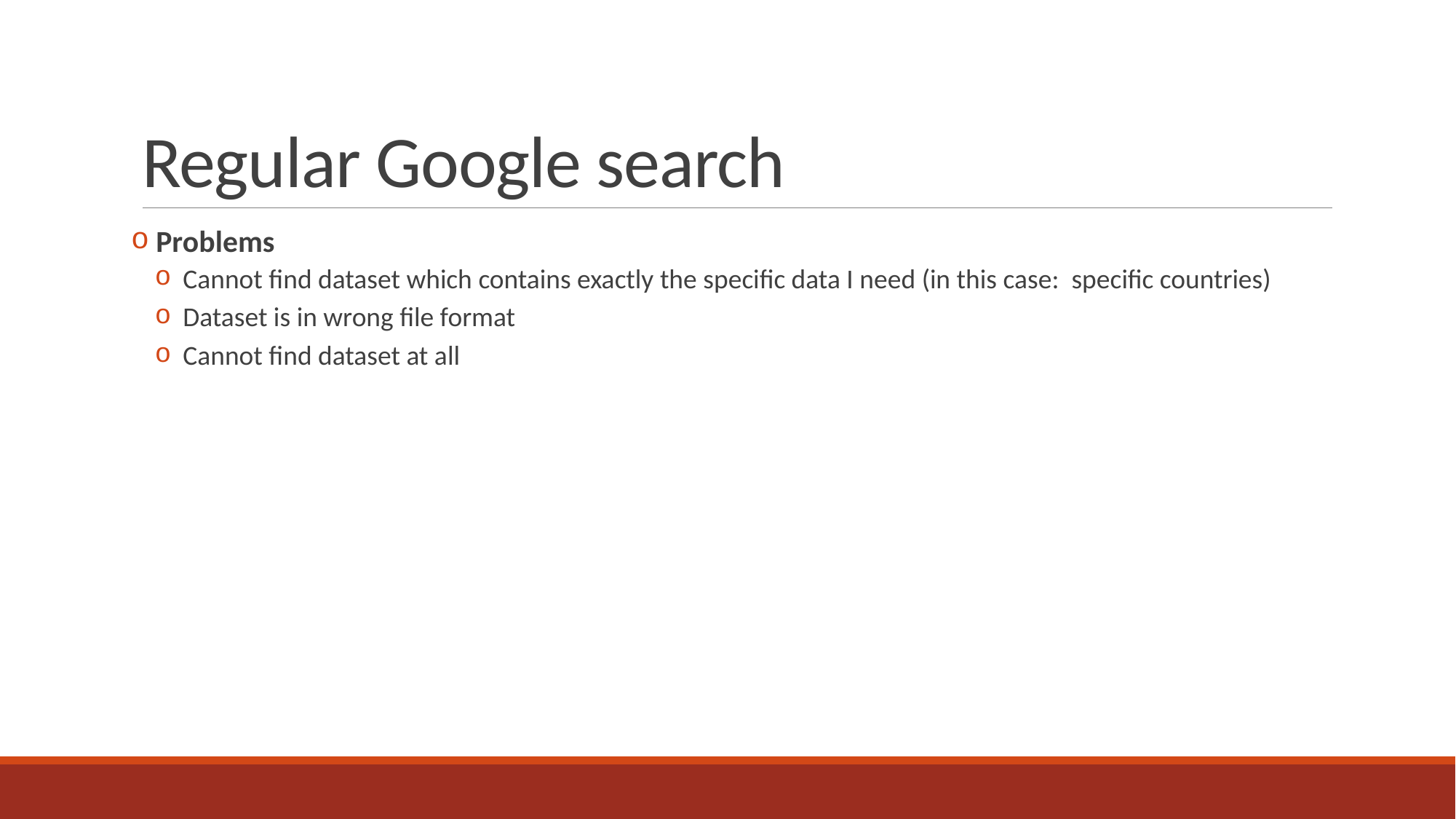

# Regular Google search
 Problems
 Cannot find dataset which contains exactly the specific data I need (in this case:  specific countries)
 Dataset is in wrong file format
 Cannot find dataset at all